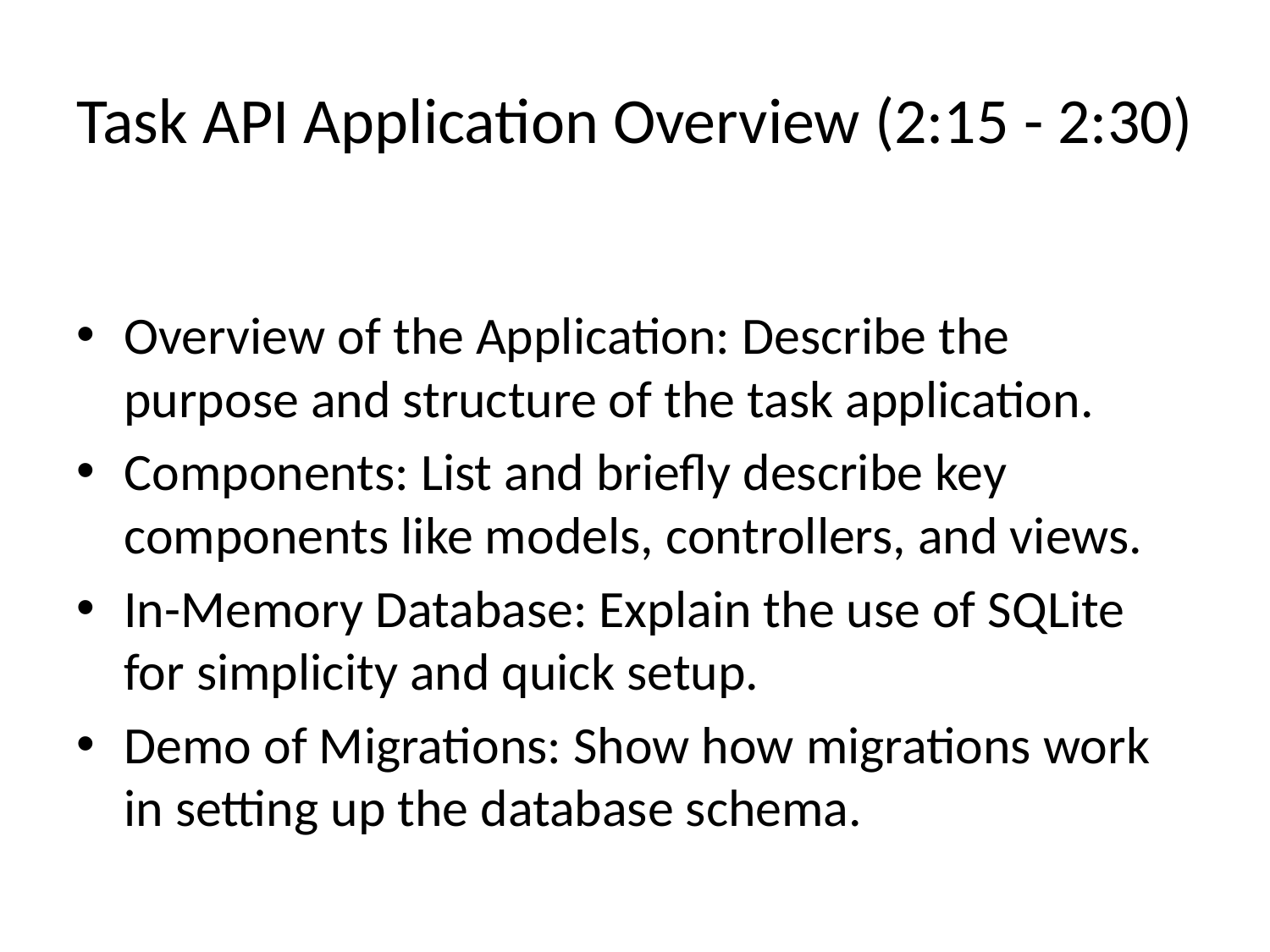

# Task API Application Overview (2:15 - 2:30)

Overview of the Application: Describe the purpose and structure of the task application.
Components: List and briefly describe key components like models, controllers, and views.
In-Memory Database: Explain the use of SQLite for simplicity and quick setup.
Demo of Migrations: Show how migrations work in setting up the database schema.